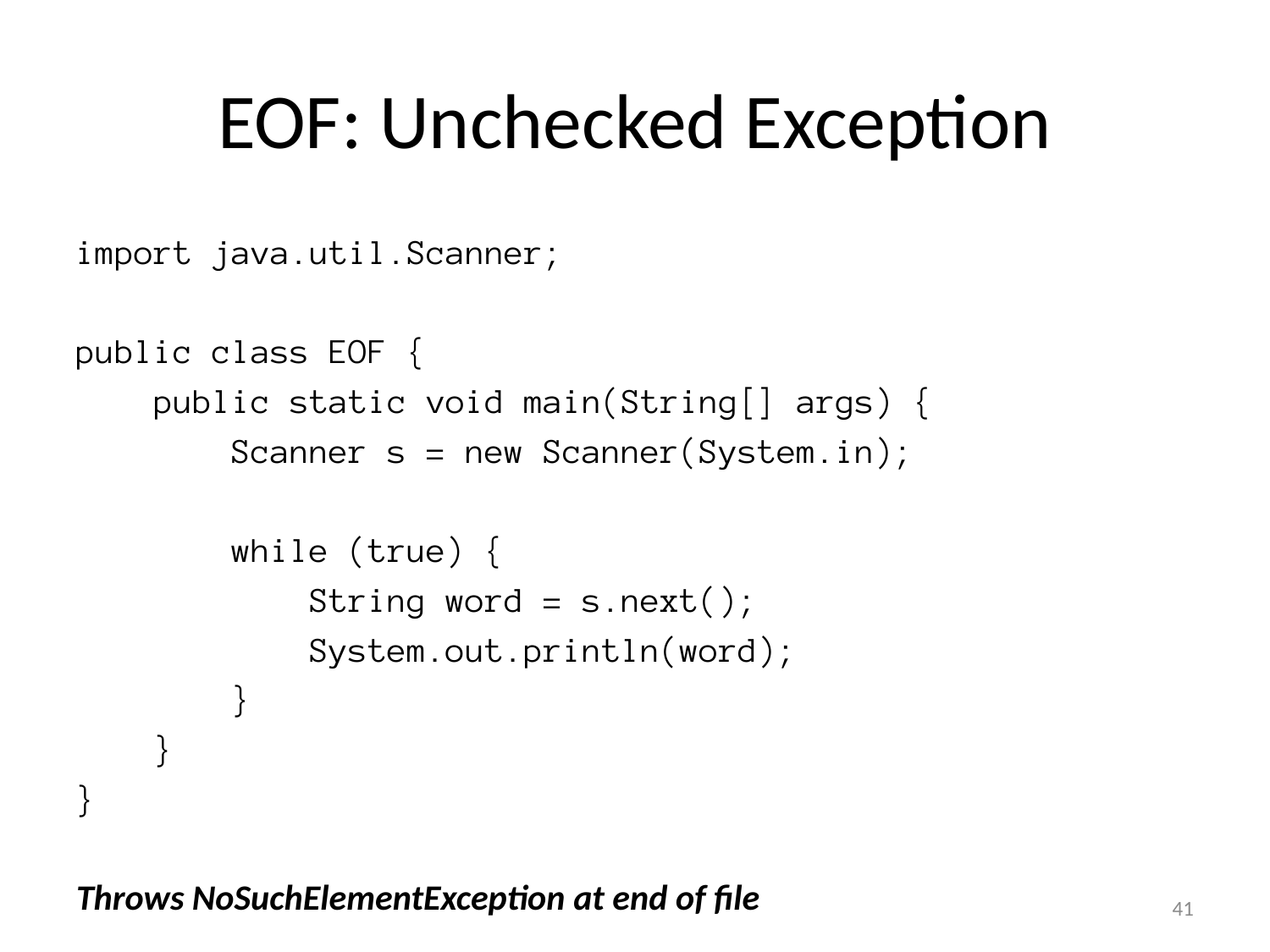

# EOF: Unchecked Exception
import java.util.Scanner;

public class EOF {
    public static void main(String[] args) {
        Scanner s = new Scanner(System.in);

        while (true) {
            String word = s.next();
            System.out.println(word);
        }
    }
}

Throws NoSuchElementException at end of file
41